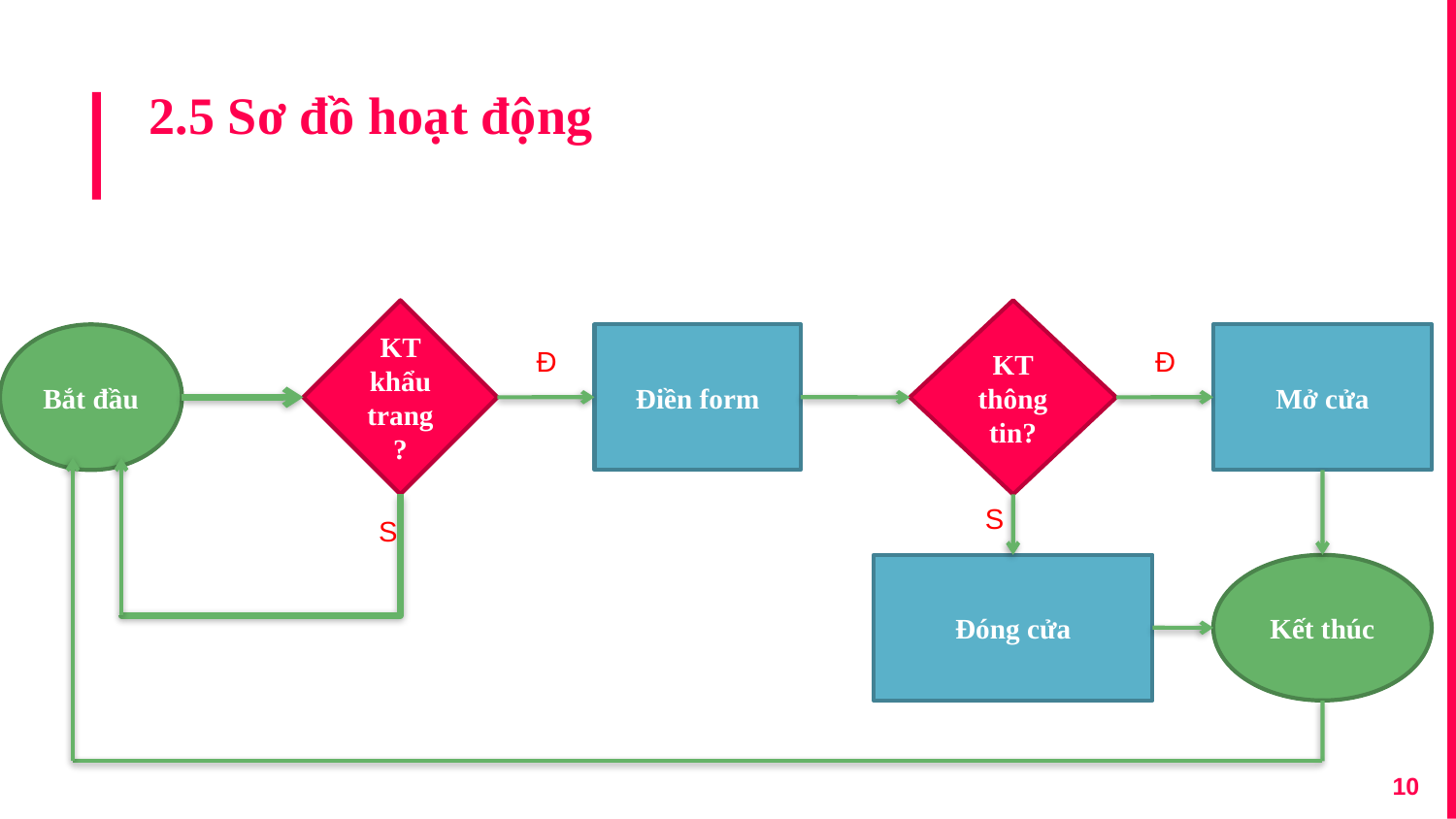

# 2.5 Sơ đồ hoạt động
KT khẩu trang?
KT thông tin?
Bắt đầu
Điền form
Mở cửa
Đ
Đ
S
S
Đóng cửa
Kết thúc
10